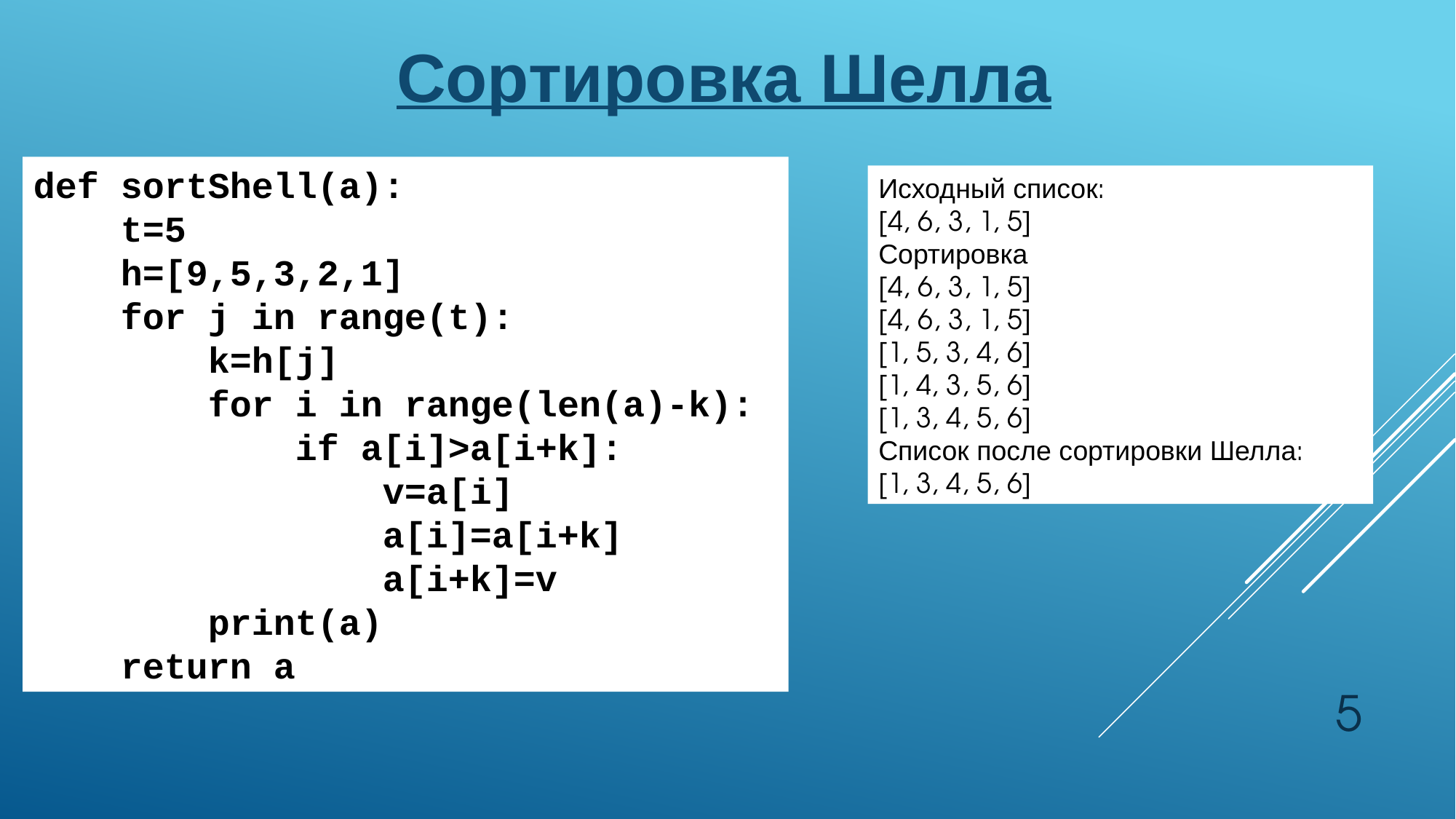

Сортировка Шелла
def sortShell(a):
    t=5
    h=[9,5,3,2,1]
    for j in range(t):
        k=h[j]
        for i in range(len(a)-k):
            if a[i]>a[i+k]:
                v=a[i]
                a[i]=a[i+k]
                a[i+k]=v
        print(a)
    return a
Исходный список:
[4, 6, 3, 1, 5]
Сортировка
[4, 6, 3, 1, 5]
[4, 6, 3, 1, 5]
[1, 5, 3, 4, 6]
[1, 4, 3, 5, 6]
[1, 3, 4, 5, 6]
Список после сортировки Шелла:
[1, 3, 4, 5, 6]
5